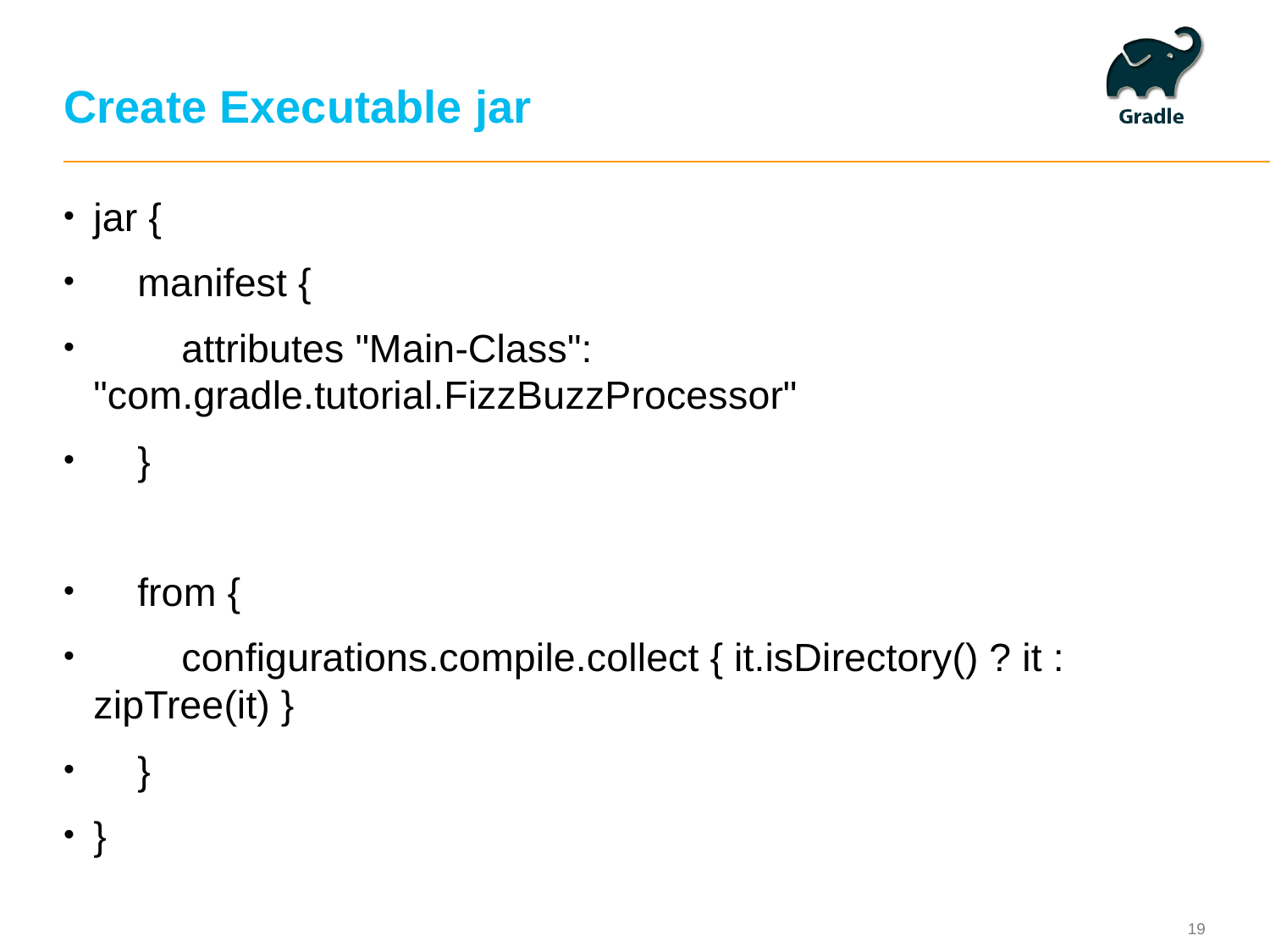

# Create Executable jar
jar {
    manifest {
        attributes "Main-Class": "com.gradle.tutorial.FizzBuzzProcessor"
    }

    from {
        configurations.compile.collect { it.isDirectory() ? it : zipTree(it) }
    }
}